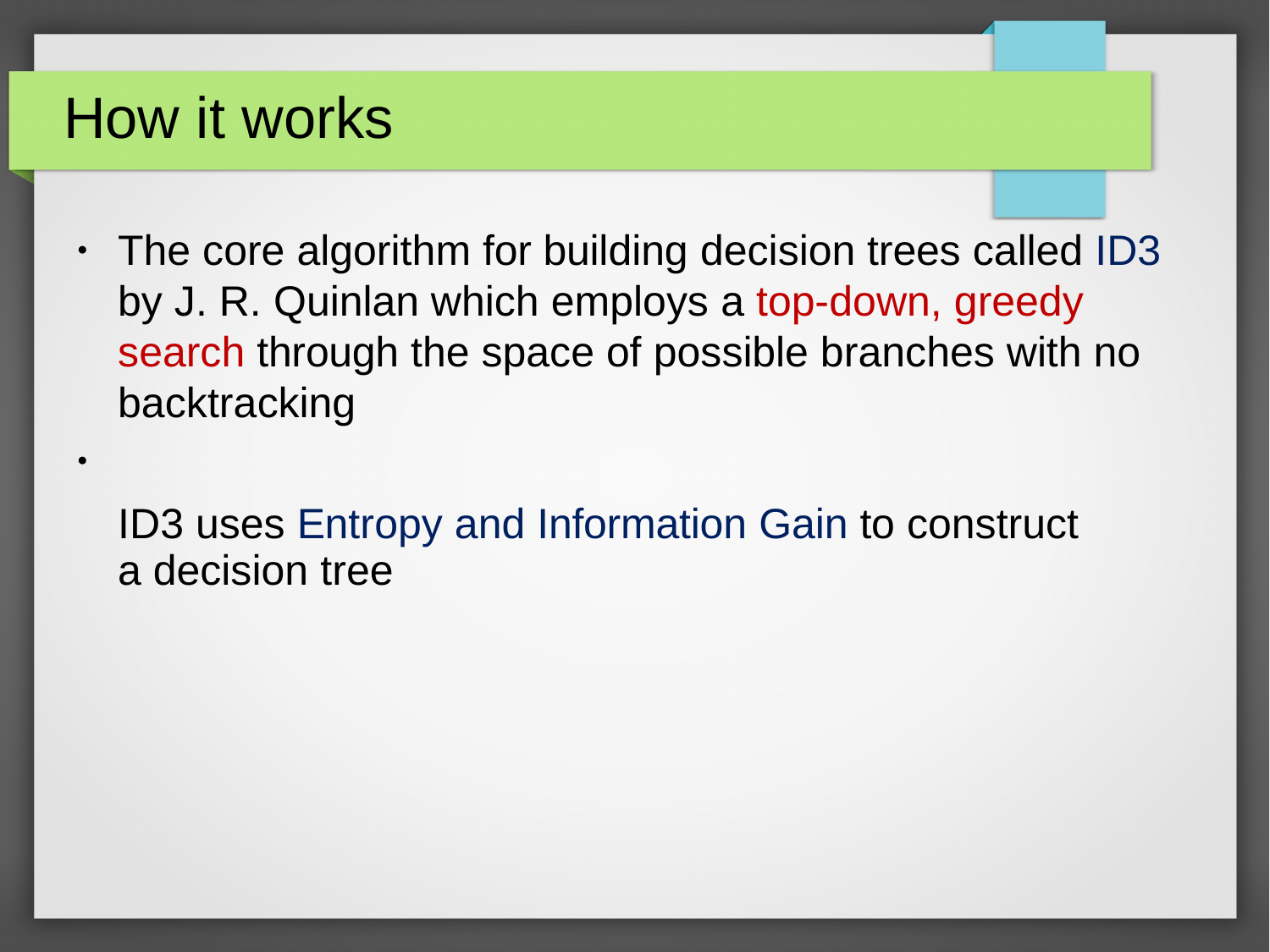

# How it works
The core algorithm for building decision trees called ID3 by J. R. Quinlan which employs a top-down, greedy search through the space of possible branches with no backtracking

ID3 uses Entropy and Information Gain to construct a decision tree
●
●